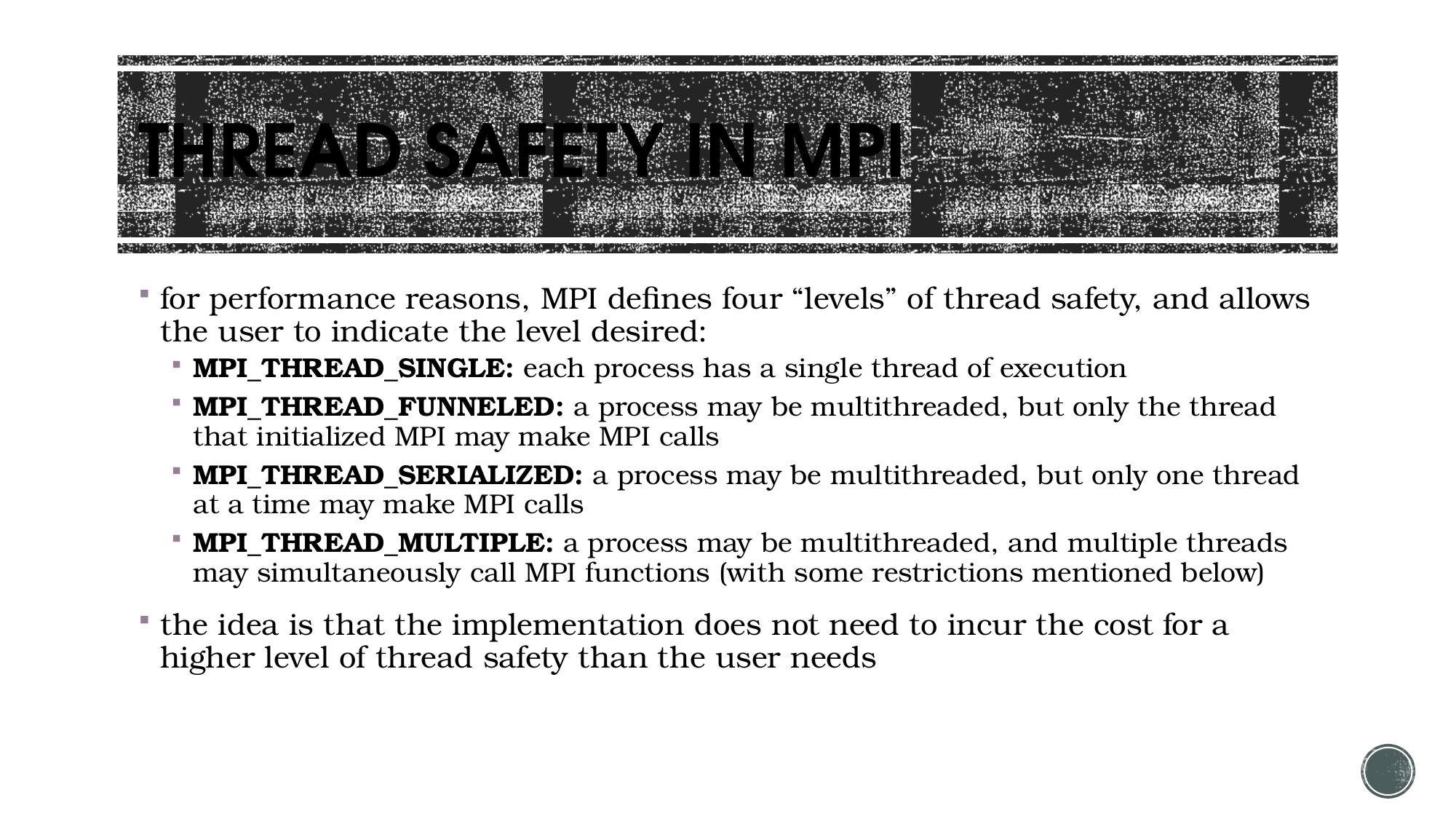

# THREAD SAFETY IN MPI

for performance reasons, MPI defines four “levels” of thread safety, and allows the user to indicate the level desired:
MPI_THREAD_SINGLE: each process has a single thread of execution
MPI_THREAD_FUNNELED: a process may be multithreaded, but only the thread that initialized MPI may make MPI calls
MPI_THREAD_SERIALIZED: a process may be multithreaded, but only one thread at a time may make MPI calls
MPI_THREAD_MULTIPLE: a process may be multithreaded, and multiple threads may simultaneously call MPI functions (with some restrictions mentioned below)
the idea is that the implementation does not need to incur the cost for a higher level of thread safety than the user needs